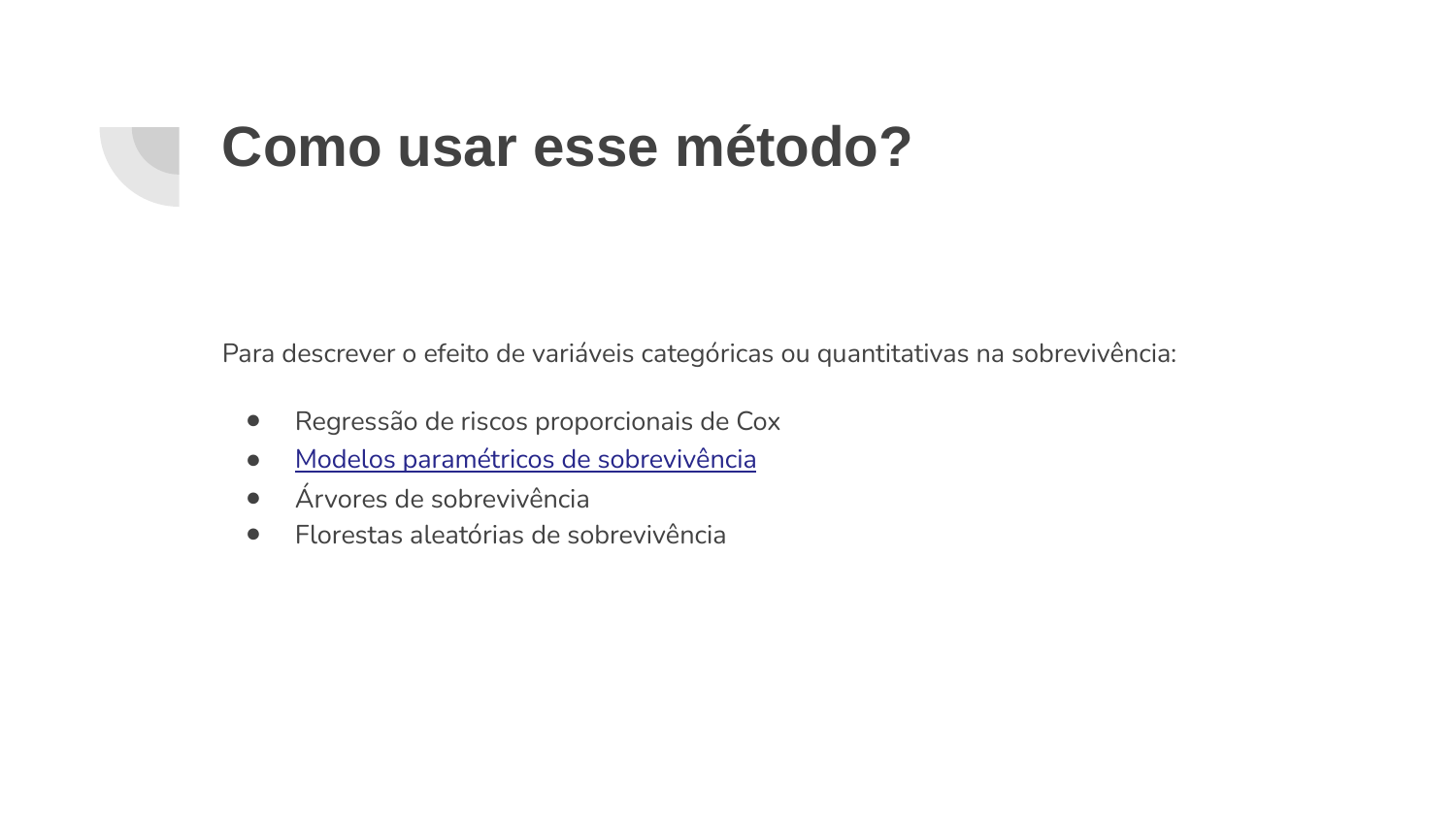

# Como usar esse método?
Para descrever o efeito de variáveis categóricas ou quantitativas na sobrevivência:
Regressão de riscos proporcionais de Cox
Modelos paramétricos de sobrevivência
Árvores de sobrevivência
Florestas aleatórias de sobrevivência